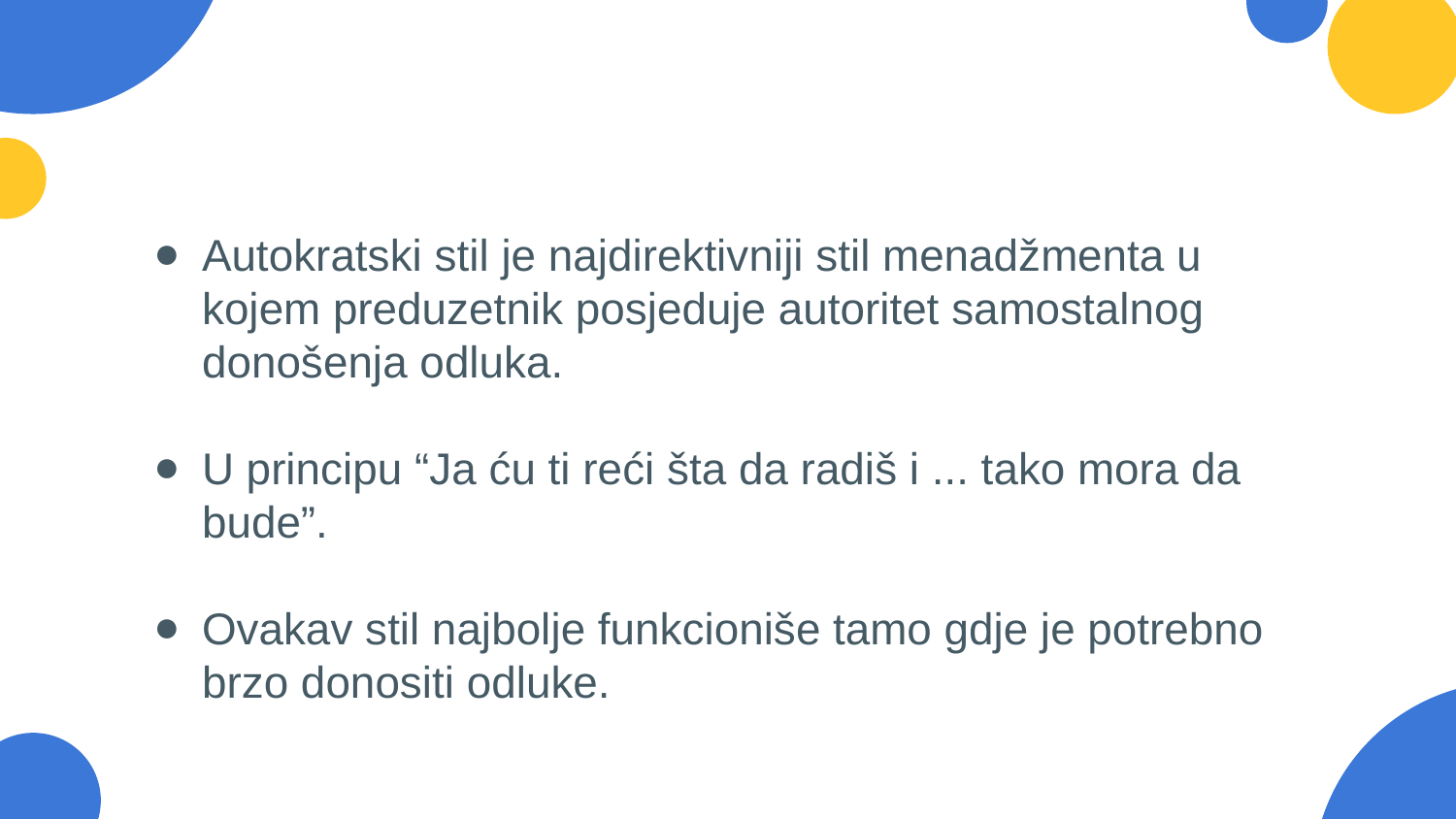

#
Autokratski stil je najdirektivniji stil menadžmenta u kojem preduzetnik posjeduje autoritet samostalnog donošenja odluka.
U principu “Ja ću ti reći šta da radiš i ... tako mora da bude”.
Ovakav stil najbolje funkcioniše tamo gdje je potrebno brzo donositi odluke.